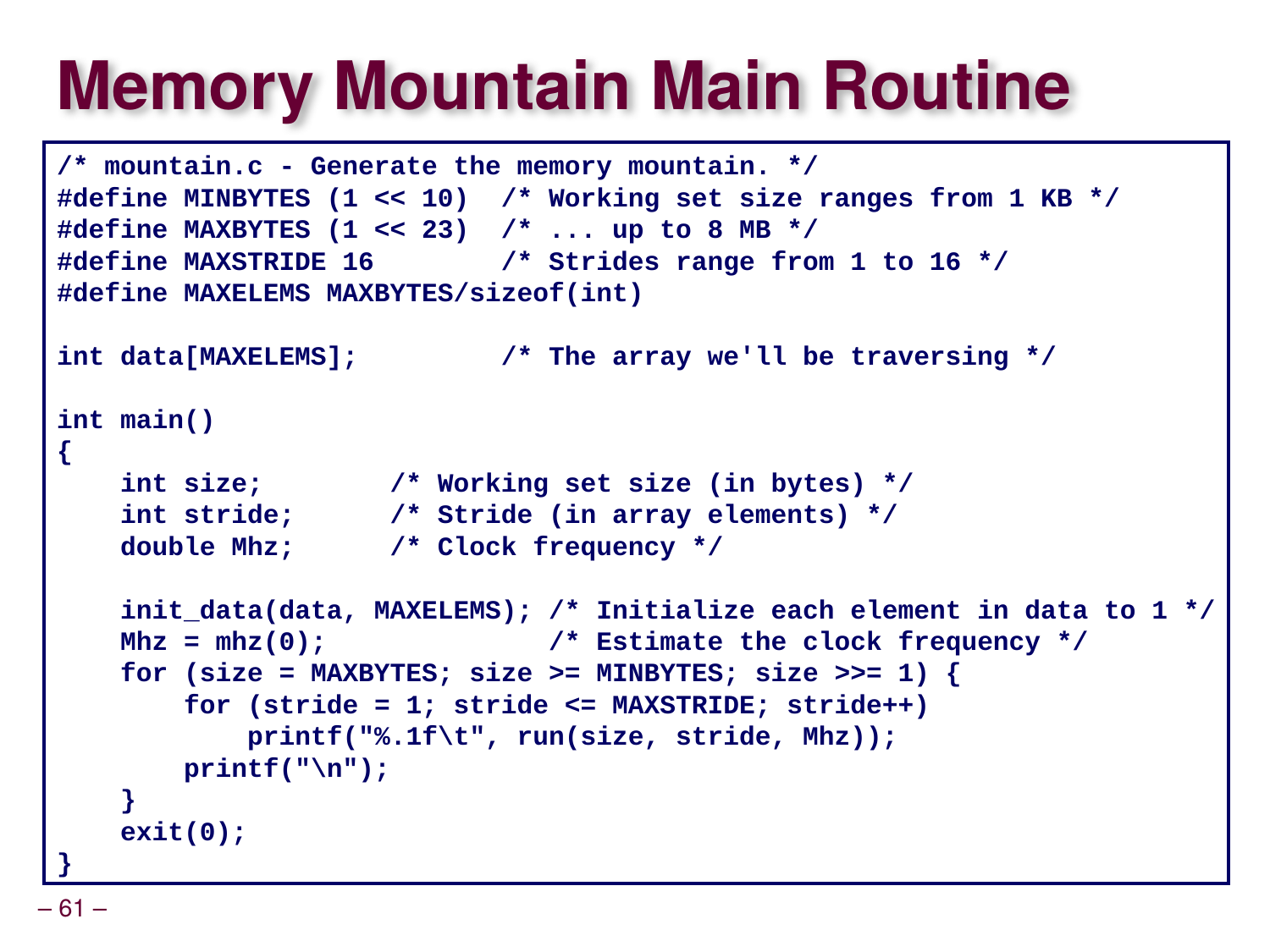

# Memory Mountain Main Routine
/* mountain.c - Generate the memory mountain. */
#define MINBYTES (1 << 10)  /* Working set size ranges from 1 KB */
#define MAXBYTES (1 << 23)  /* ... up to 8 MB */
#define MAXSTRIDE 16        /* Strides range from 1 to 16 */
#define MAXELEMS MAXBYTES/sizeof(int)

int data[MAXELEMS];         /* The array we'll be traversing */

int main()
{
    int size;        /* Working set size (in bytes) */
    int stride;      /* Stride (in array elements) */
    double Mhz;      /* Clock frequency */

    init_data(data, MAXELEMS); /* Initialize each element in data to 1 */
    Mhz = mhz(0);              /* Estimate the clock frequency */
    for (size = MAXBYTES; size >= MINBYTES; size >>= 1) {
	for (stride = 1; stride <= MAXSTRIDE; stride++)
	    printf("%.1f\t", run(size, stride, Mhz));
	printf("\n");
    }
    exit(0);
}